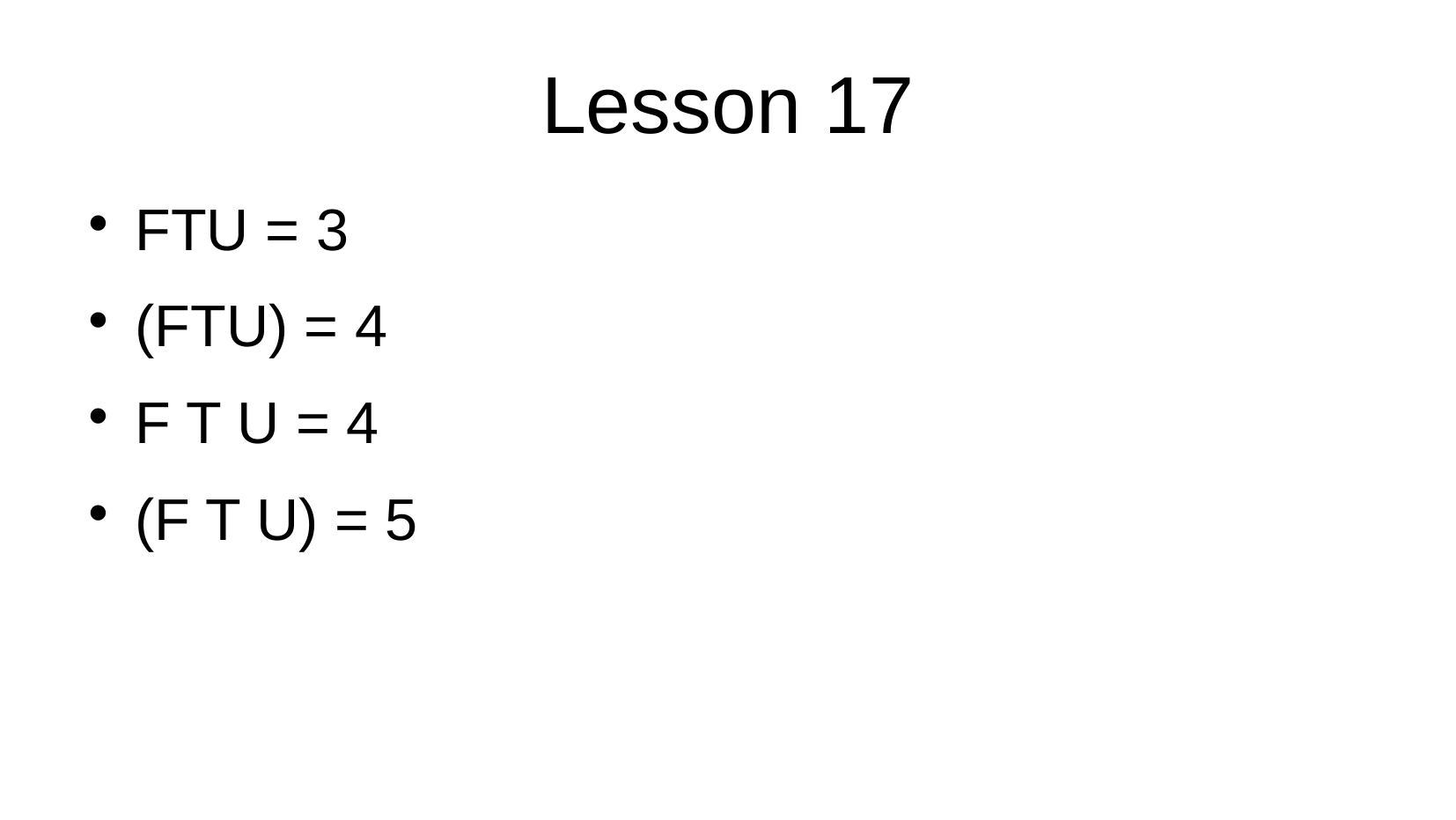

Lesson 17
FTU = 3
(FTU) = 4
F T U = 4
(F T U) = 5